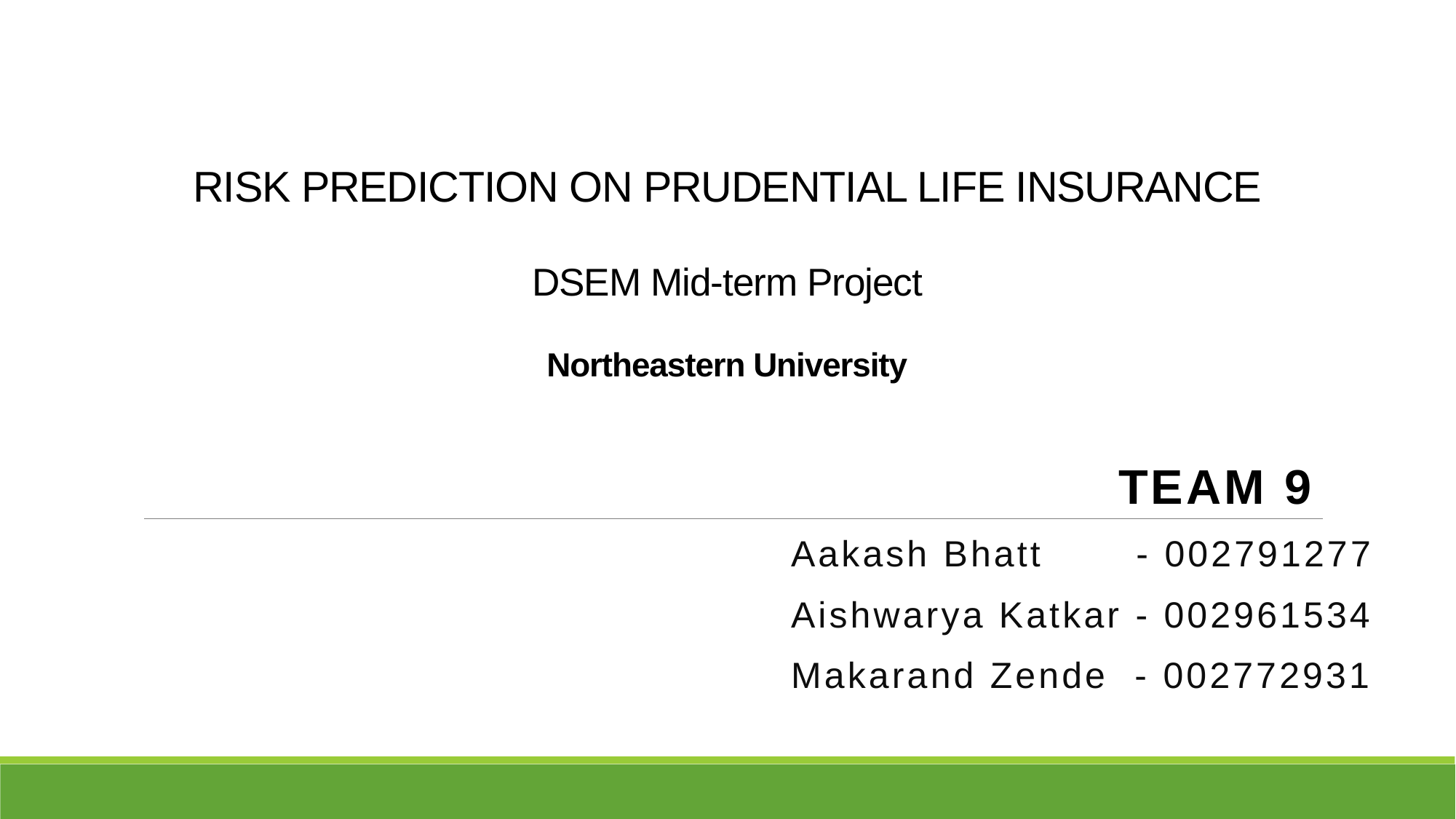

# RISK PREDICTION ON PRUDENTIAL LIFE INSURANCE DSEM Mid-term Project Northeastern University
									Team 9
						Aakash Bhatt       - 002791277
						Aishwarya Katkar - 002961534
						Makarand Zende  - 002772931